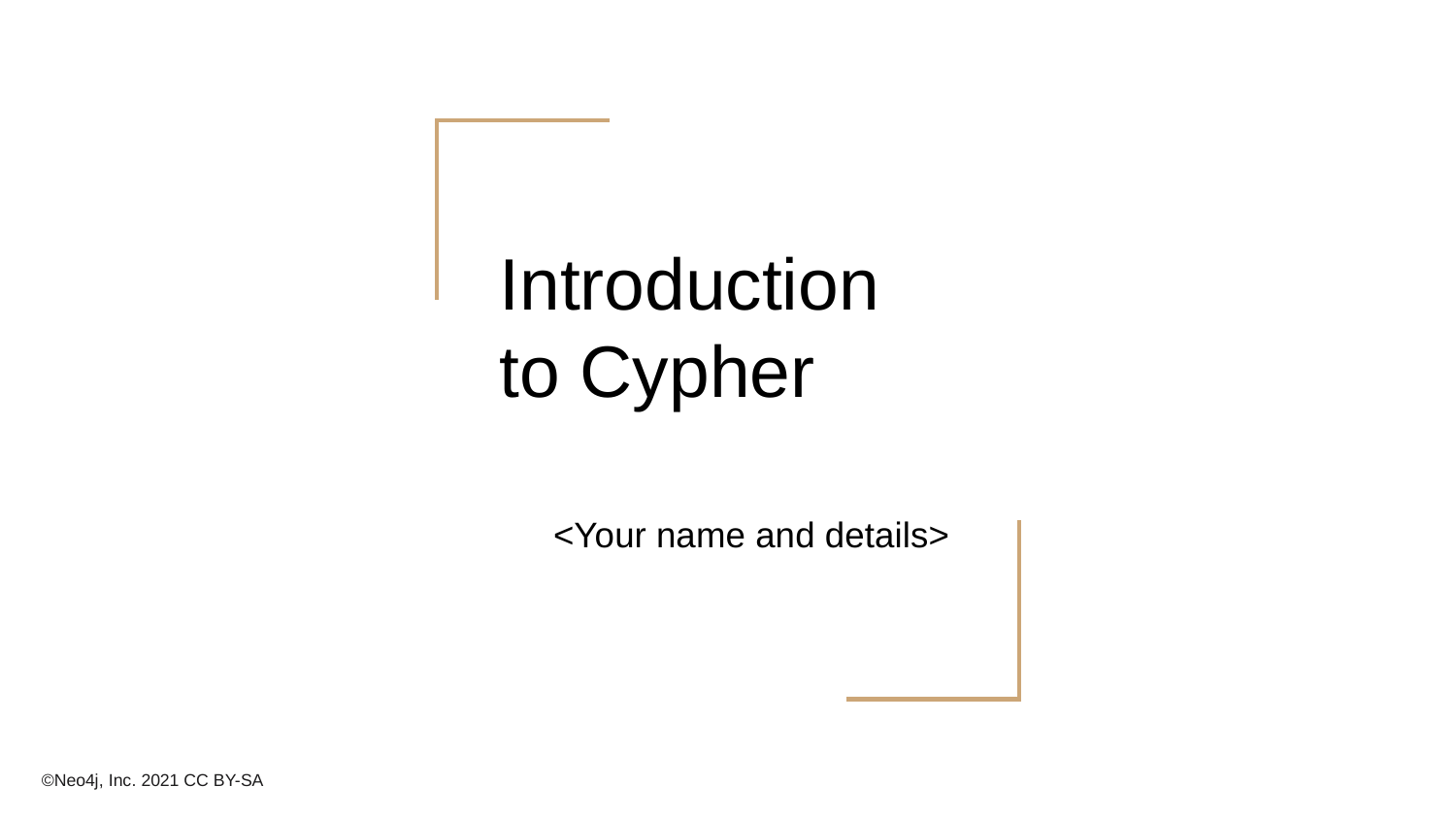

# Introduction to Cypher
<Your name and details>